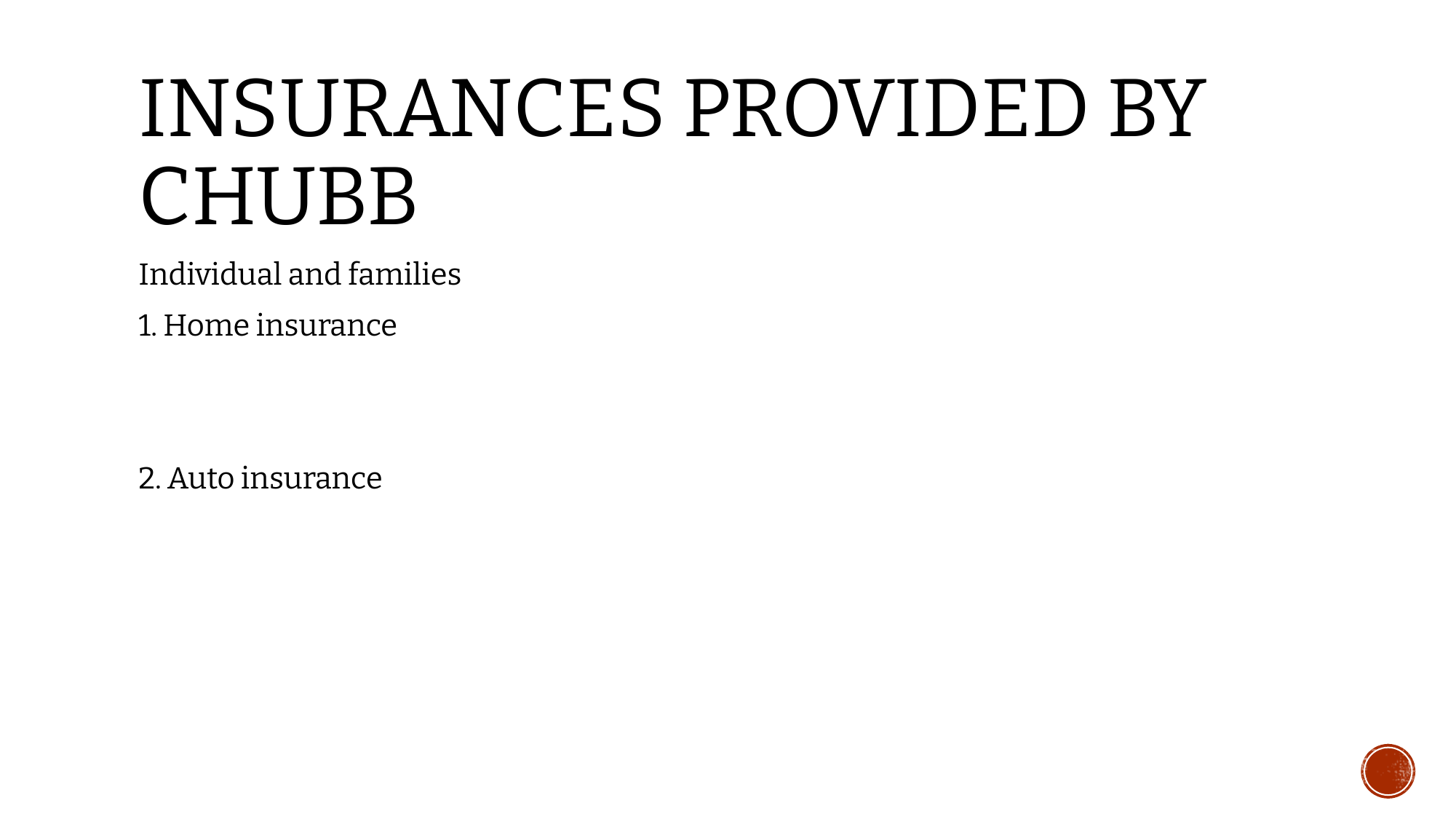

# Insurances provided by chubb
Individual and families
1. Home insurance

2. Auto insurance